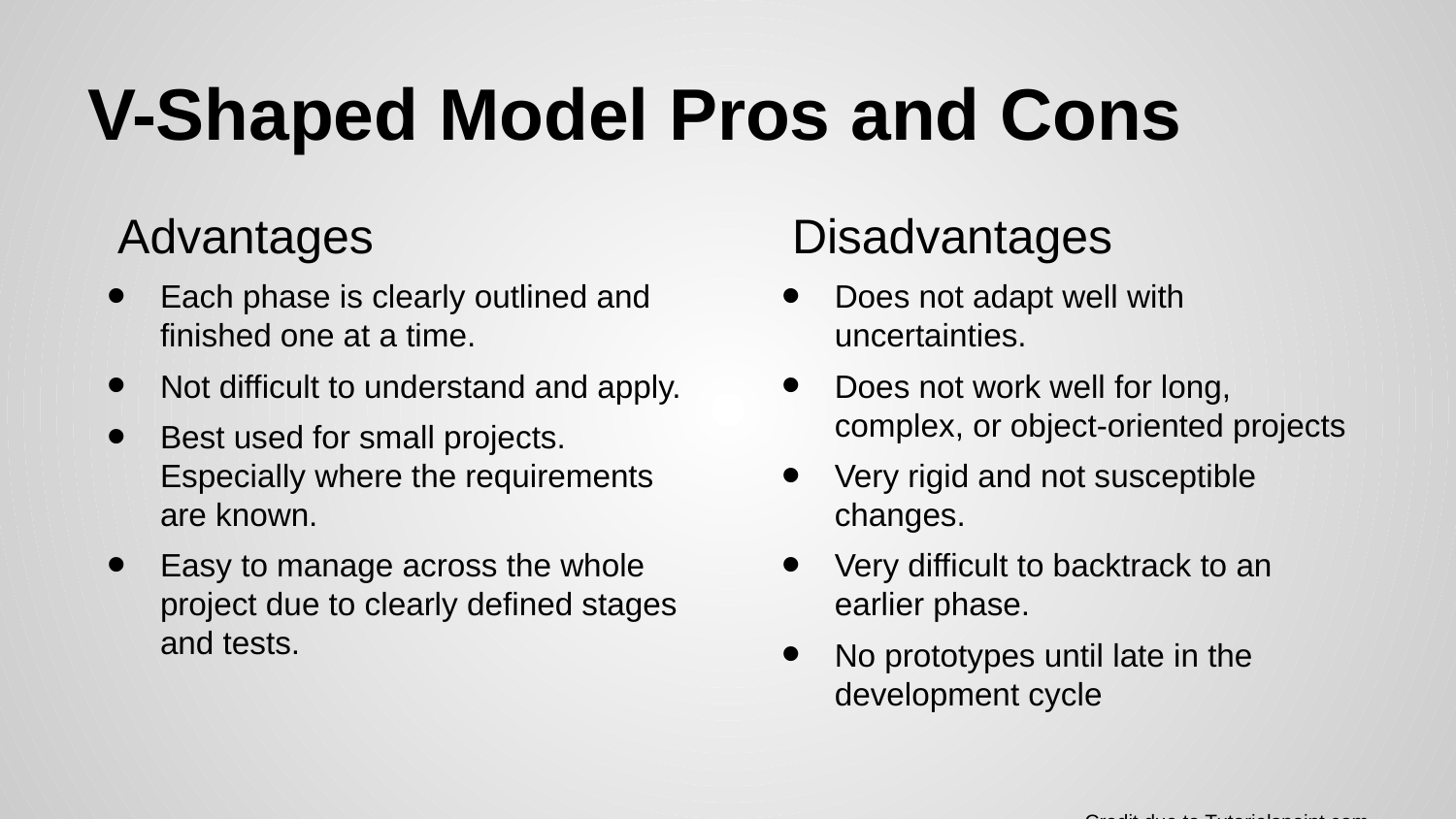

# V-Shaped Model Pros and Cons
Advantages
Each phase is clearly outlined and finished one at a time.
Not difficult to understand and apply.
Best used for small projects. Especially where the requirements are known.
Easy to manage across the whole project due to clearly defined stages and tests.
Disadvantages
Does not adapt well with uncertainties.
Does not work well for long, complex, or object-oriented projects
Very rigid and not susceptible changes.
Very difficult to backtrack to an earlier phase.
No prototypes until late in the development cycle

Credit due to Tutorialspoint.com
http://www.tutorialspoint.com/sdlc/sdlc_v_model.htm